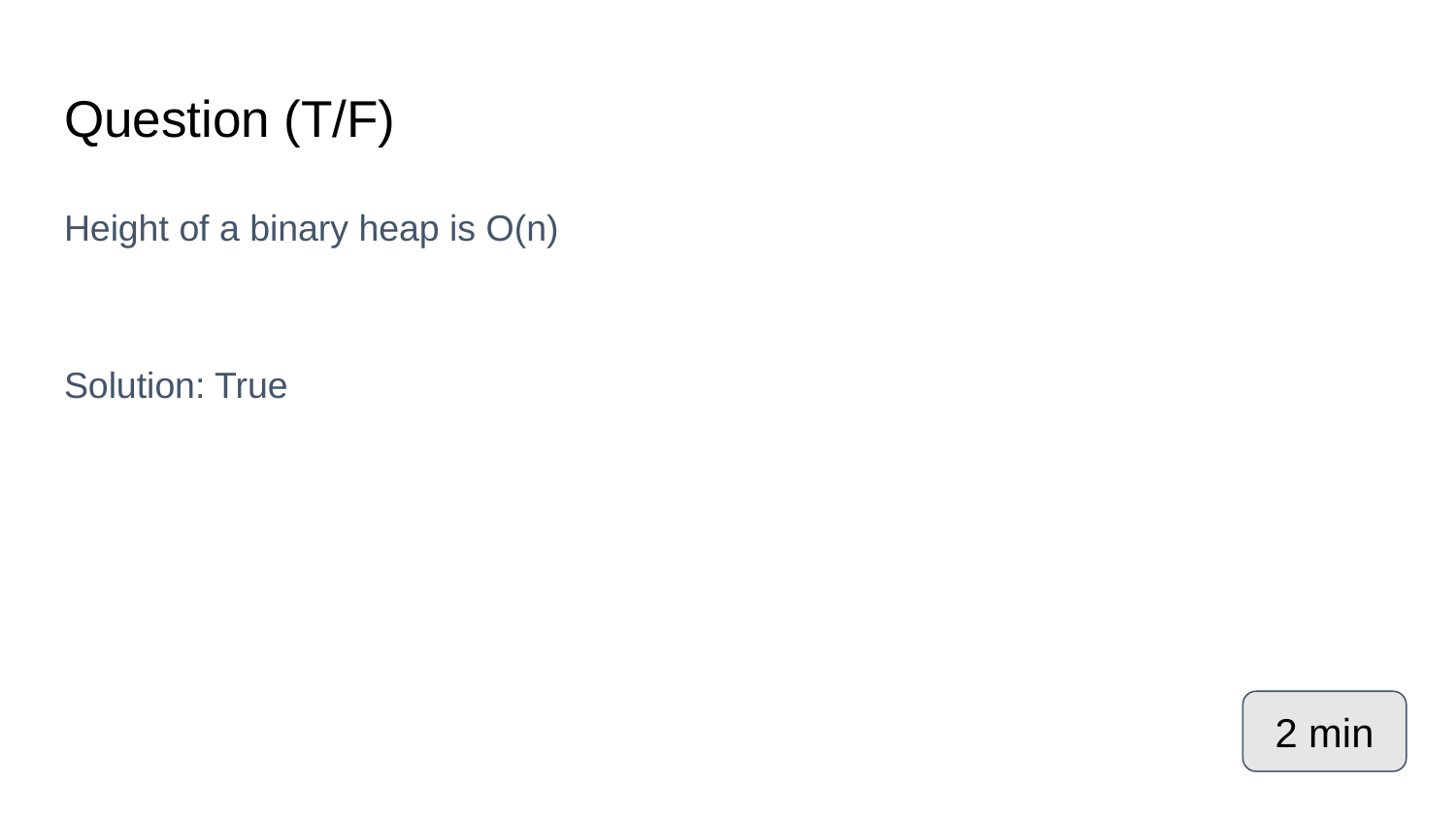

# Question (T/F)
Height of a binary heap is O(n)
Solution: True

2 min